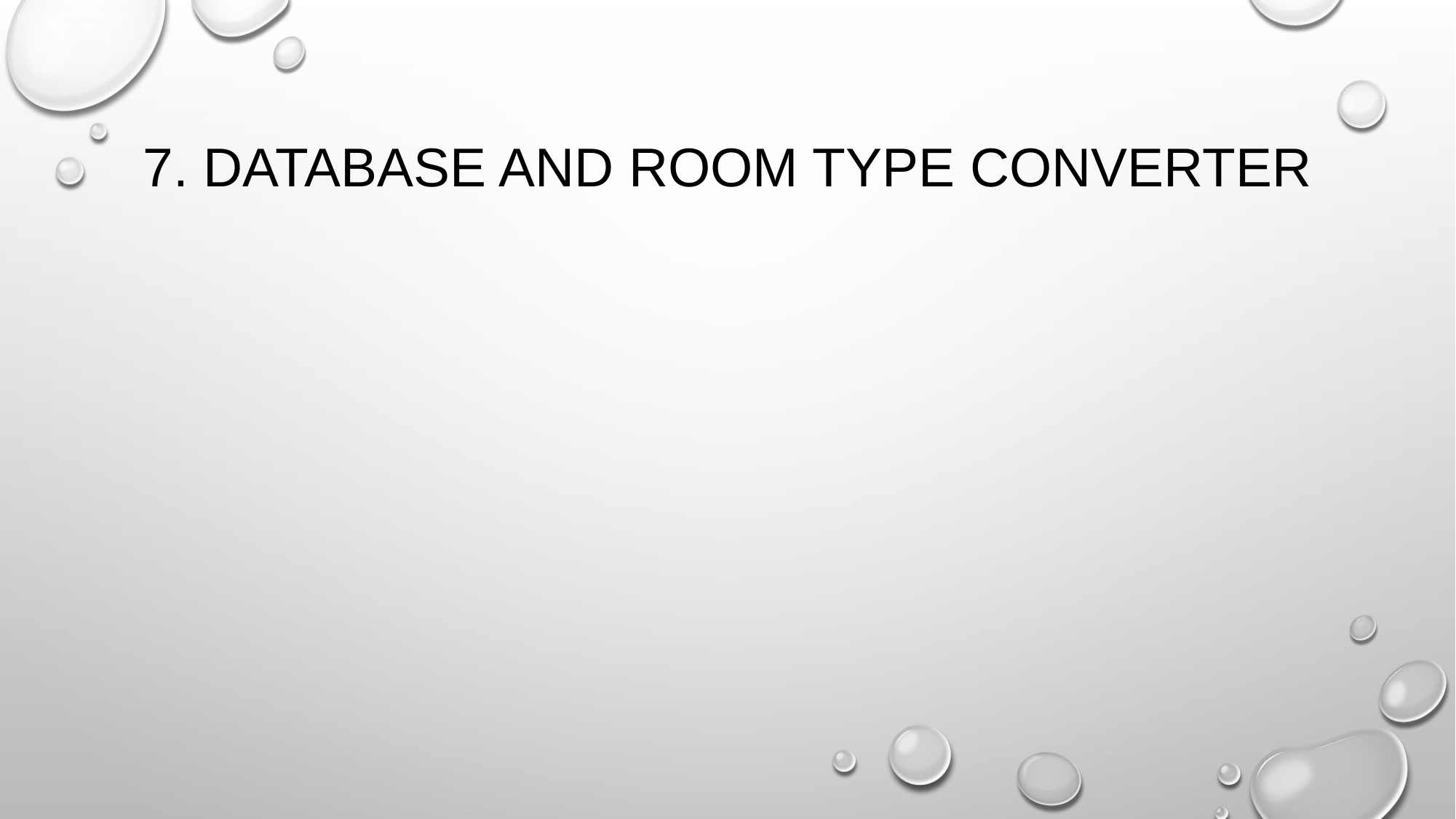

# 7. Database and room type converter